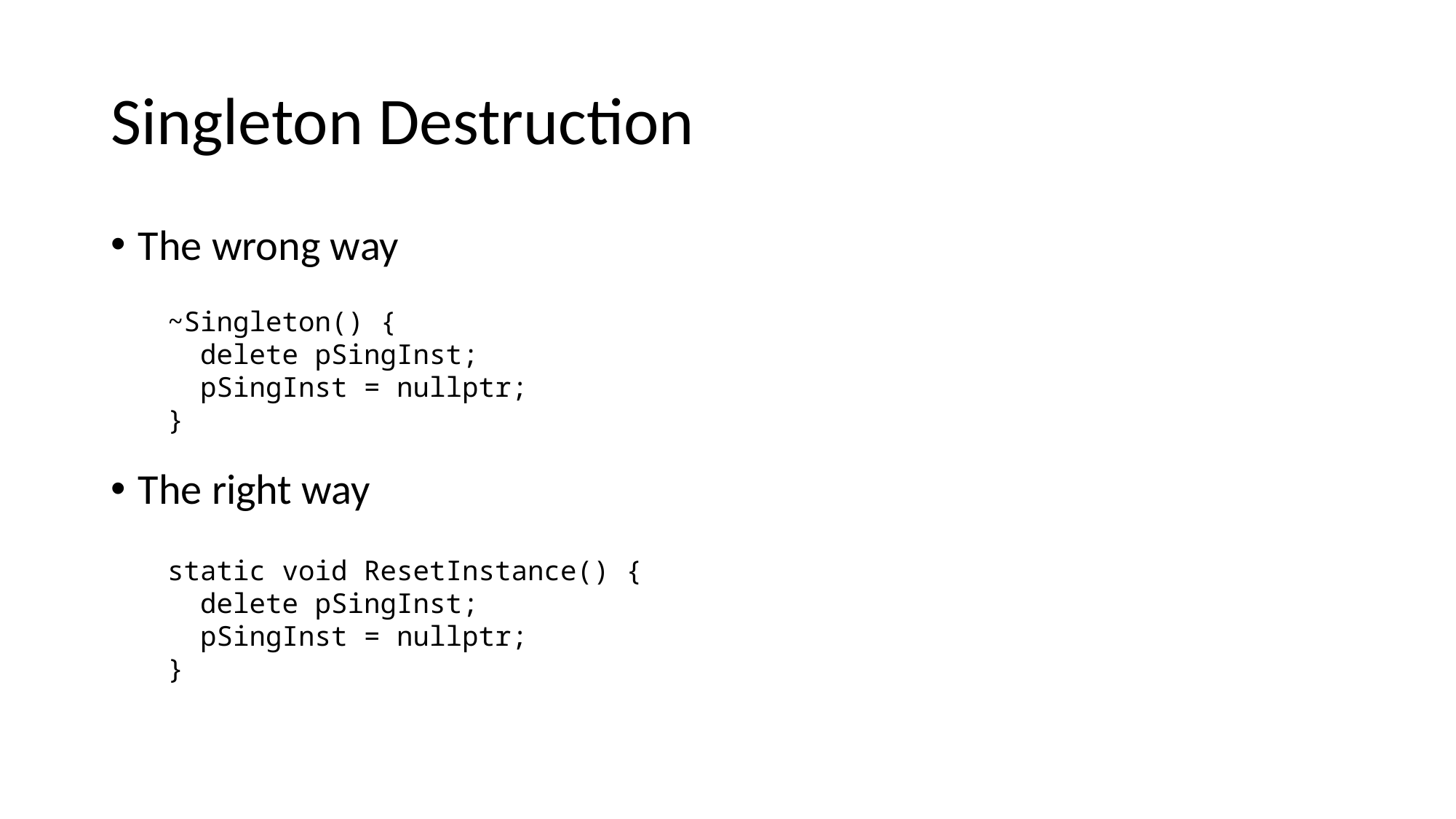

# Singleton Destruction
The wrong way

The right way
~Singleton() {
  delete pSingInst;
  pSingInst = nullptr;
}
static void ResetInstance() {
  delete pSingInst;
  pSingInst = nullptr;
}